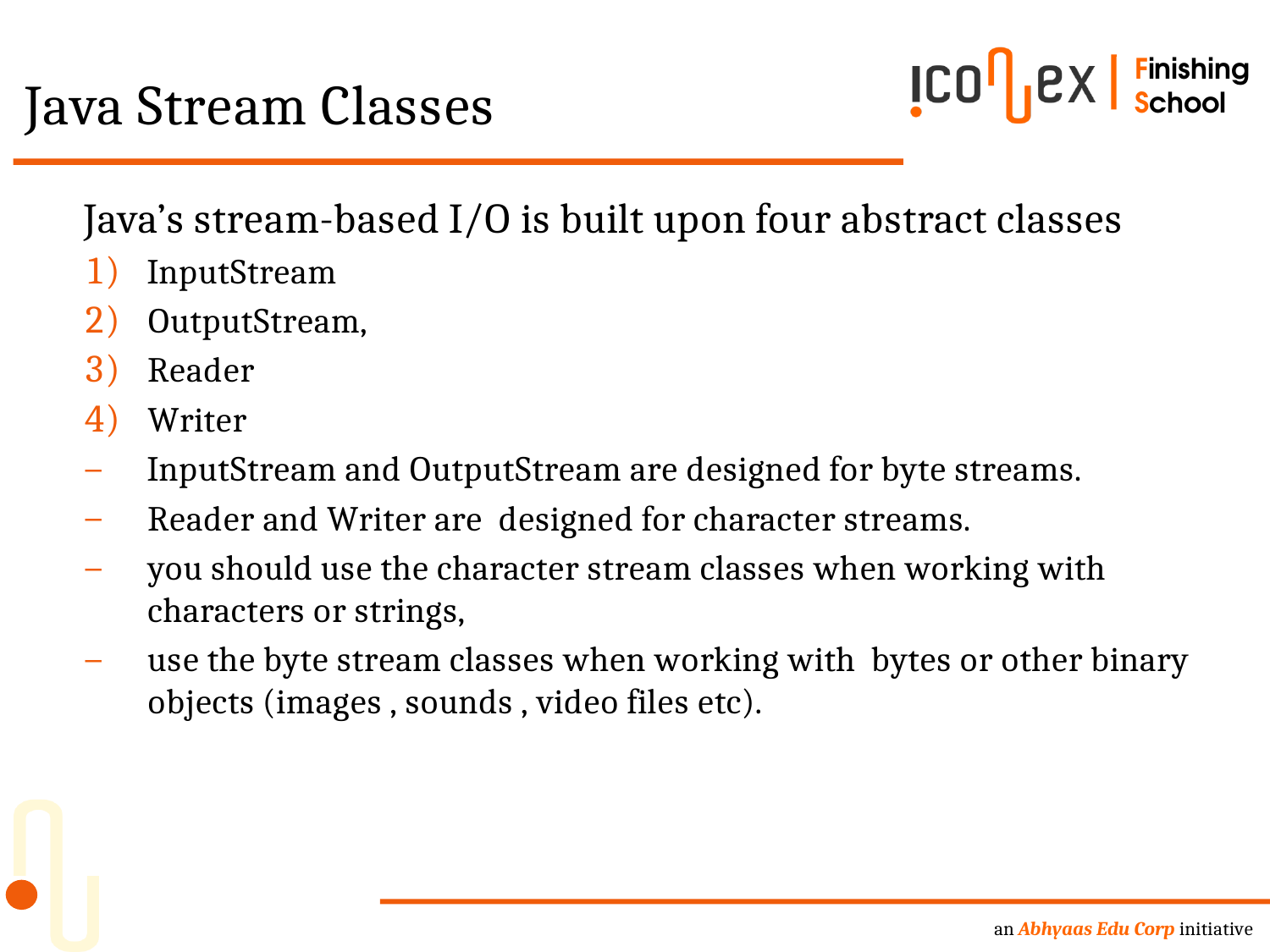

# Java Stream Classes
Java’s stream-based I/O is built upon four abstract classes
InputStream
OutputStream,
Reader
Writer
InputStream and OutputStream are designed for byte streams.
Reader and Writer are  designed for character streams.
you should use the character stream classes when working with characters or strings,
use the byte stream classes when working with  bytes or other binary objects (images , sounds , video files etc).